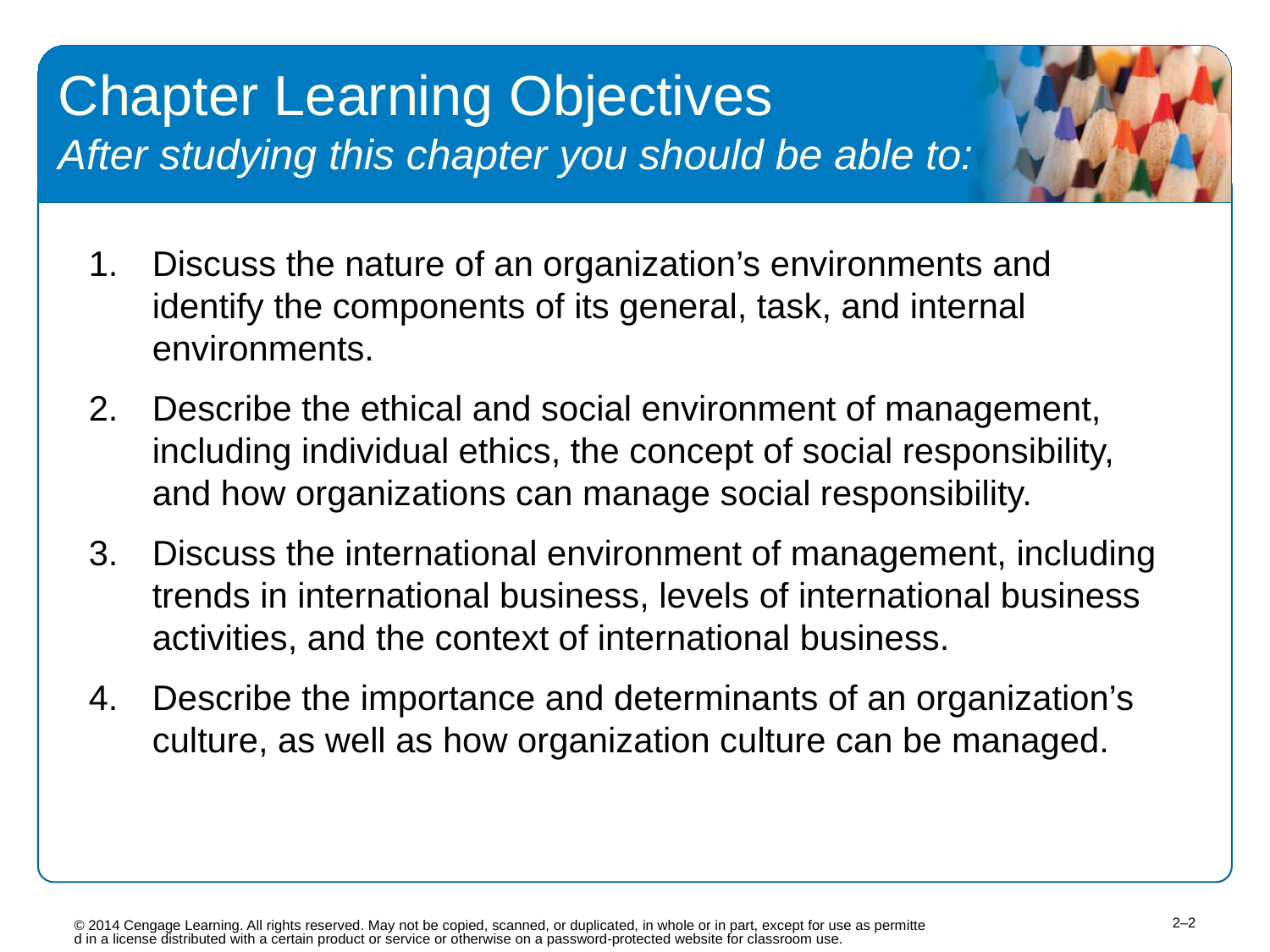

Chapter Learning Objectives
After studying this chapter you should be able to:

Discuss the nature of an organization’s environments and identify the components of its general, task, and internal environments.
Describe the ethical and social environment of management, including individual ethics, the concept of social responsibility, and how organizations can manage social responsibility.
Discuss the international environment of management, including trends in international business, levels of international business activities, and the context of international business.
Describe the importance and determinants of an organization’s culture, as well as how organization culture can be managed.
2–2
© 2014 Cengage Learning. All rights reserved. May not be copied, scanned, or duplicated, in whole or in part, except for use as permitted in a license distributed with a certain product or service or otherwise on a password-protected website for classroom use.